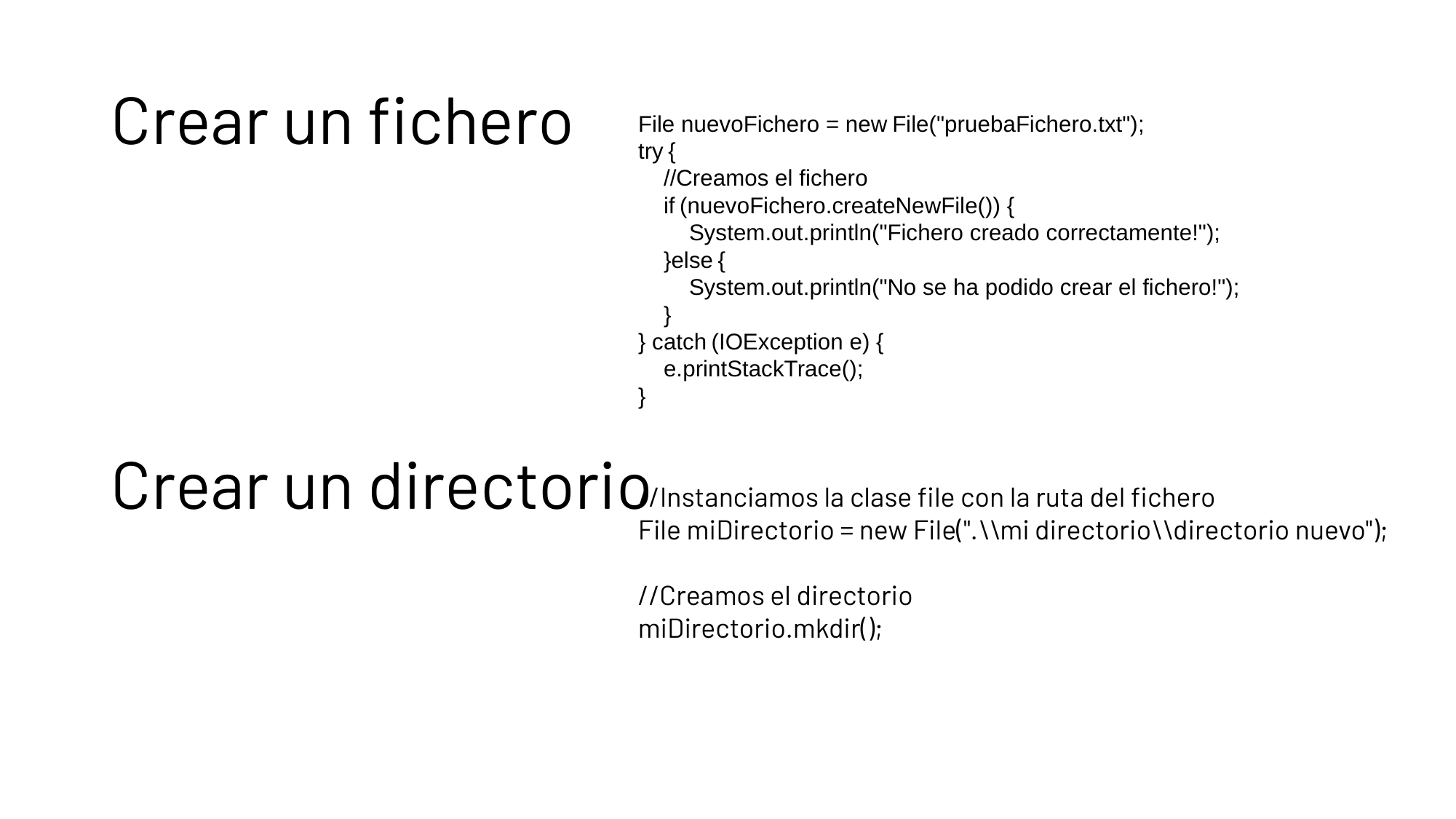

# Crear un fichero
File nuevoFichero = new File("pruebaFichero.txt");
try {
    //Creamos el fichero
    if (nuevoFichero.createNewFile()) {
        System.out.println("Fichero creado correctamente!");
    }else {
        System.out.println("No se ha podido crear el fichero!");
    }
} catch (IOException e) {
    e.printStackTrace();
}
Crear un directorio

//Instanciamos la clase file con la ruta del fichero
File miDirectorio = new File(".\\mi directorio\\directorio nuevo");

//Creamos el directorio
miDirectorio.mkdir();